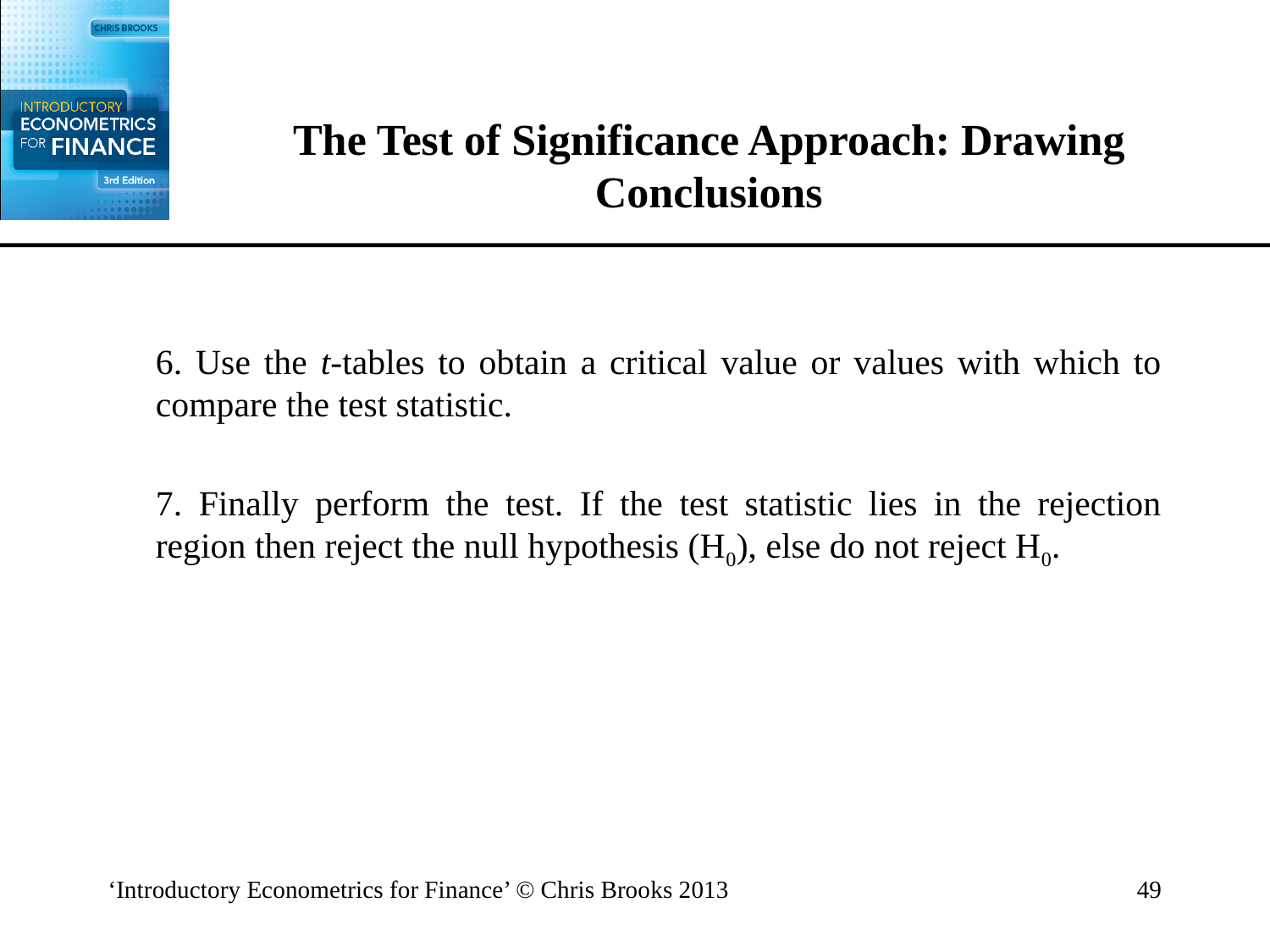

# The Test of Significance Approach: Drawing Conclusions

	6. Use the t-tables to obtain a critical value or values with which to compare the test statistic.

	7. Finally perform the test. If the test statistic lies in the rejection region then reject the null hypothesis (H0), else do not reject H0.

‘Introductory Econometrics for Finance’ © Chris Brooks 2013
49